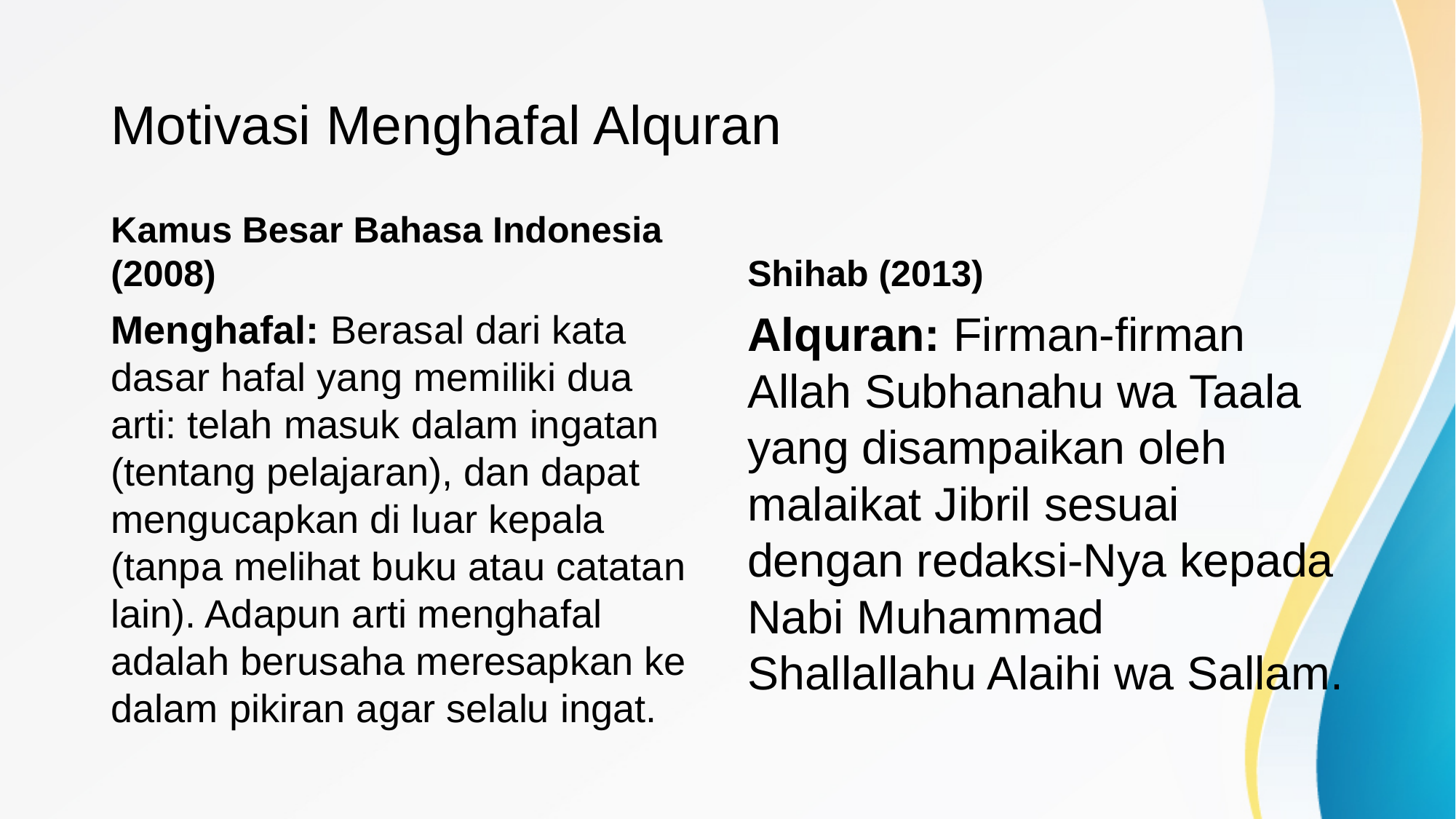

# Motivasi Menghafal Alquran
Kamus Besar Bahasa Indonesia (2008)
Shihab (2013)
Menghafal: Berasal dari kata dasar hafal yang memiliki dua arti: telah masuk dalam ingatan (tentang pelajaran), dan dapat mengucapkan di luar kepala (tanpa melihat buku atau catatan lain). Adapun arti menghafal adalah berusaha meresapkan ke dalam pikiran agar selalu ingat.
Alquran: Firman-firman Allah Subhanahu wa Taala yang disampaikan oleh malaikat Jibril sesuai dengan redaksi-Nya kepada Nabi Muhammad Shallallahu Alaihi wa Sallam.